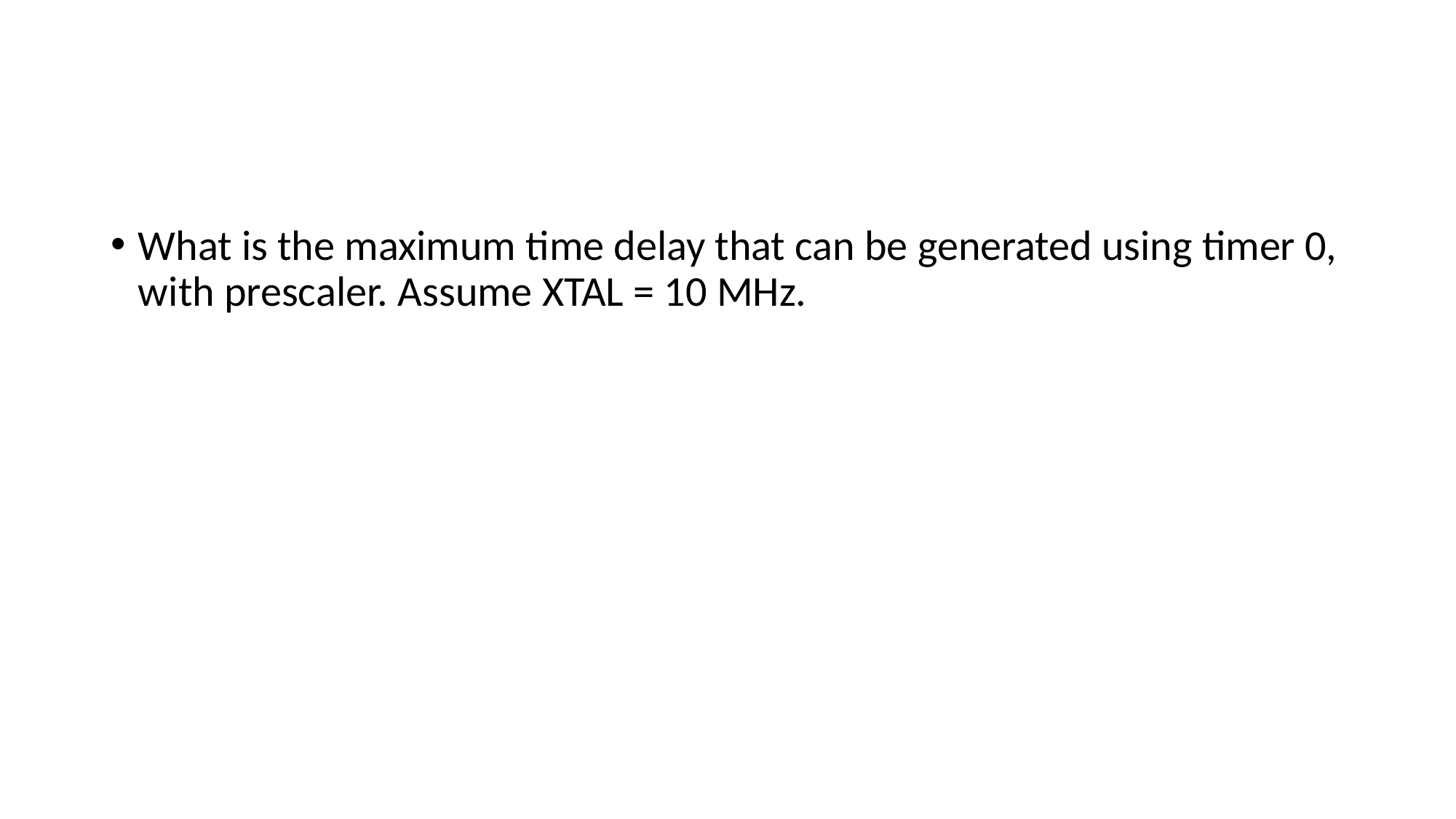

#
What is the maximum time delay that can be generated using timer 0, with prescaler. Assume XTAL = 10 MHz.